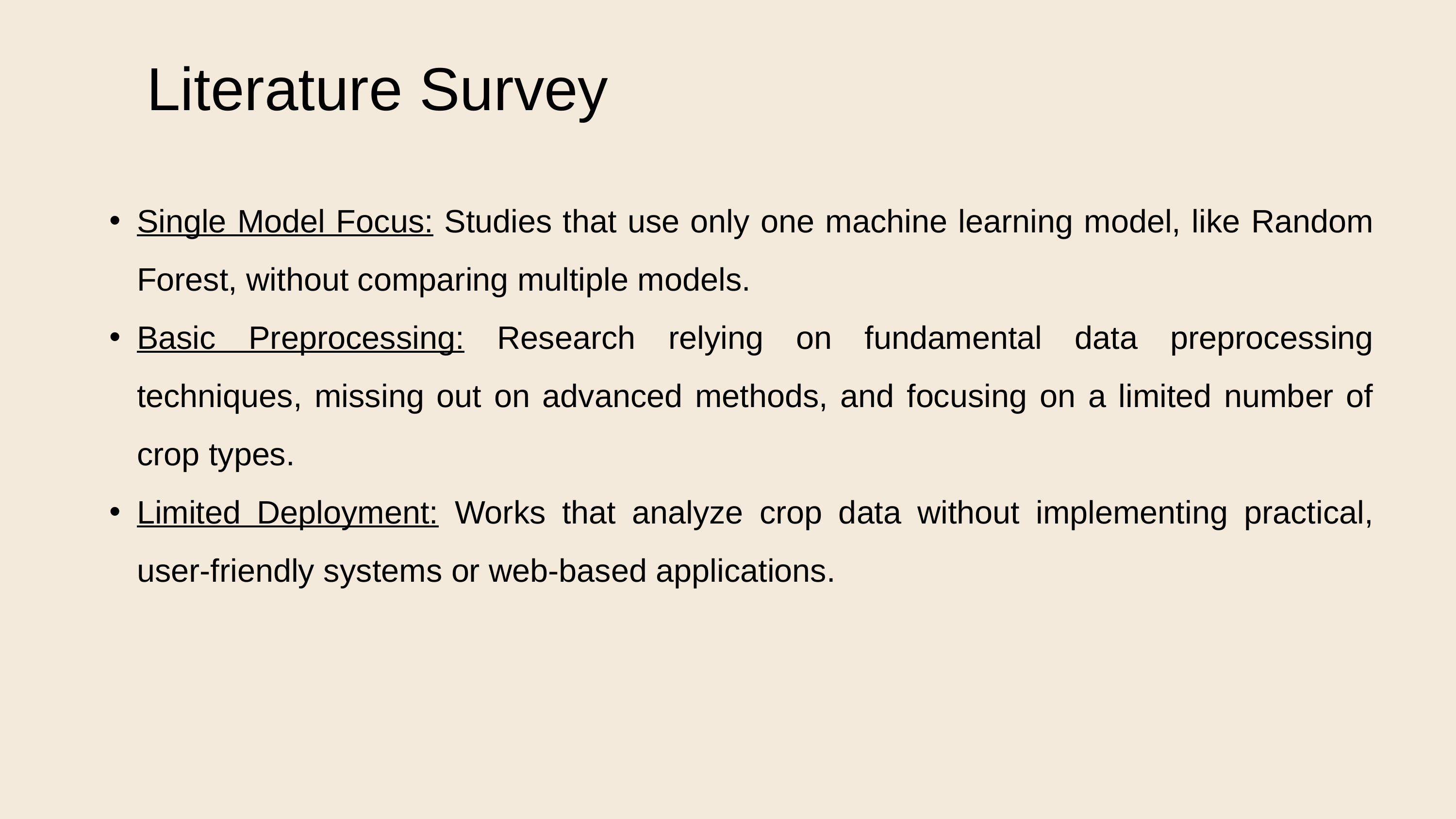

Literature Survey
Single Model Focus: Studies that use only one machine learning model, like Random Forest, without comparing multiple models.
Basic Preprocessing: Research relying on fundamental data preprocessing techniques, missing out on advanced methods, and focusing on a limited number of crop types.
Limited Deployment: Works that analyze crop data without implementing practical, user-friendly systems or web-based applications.